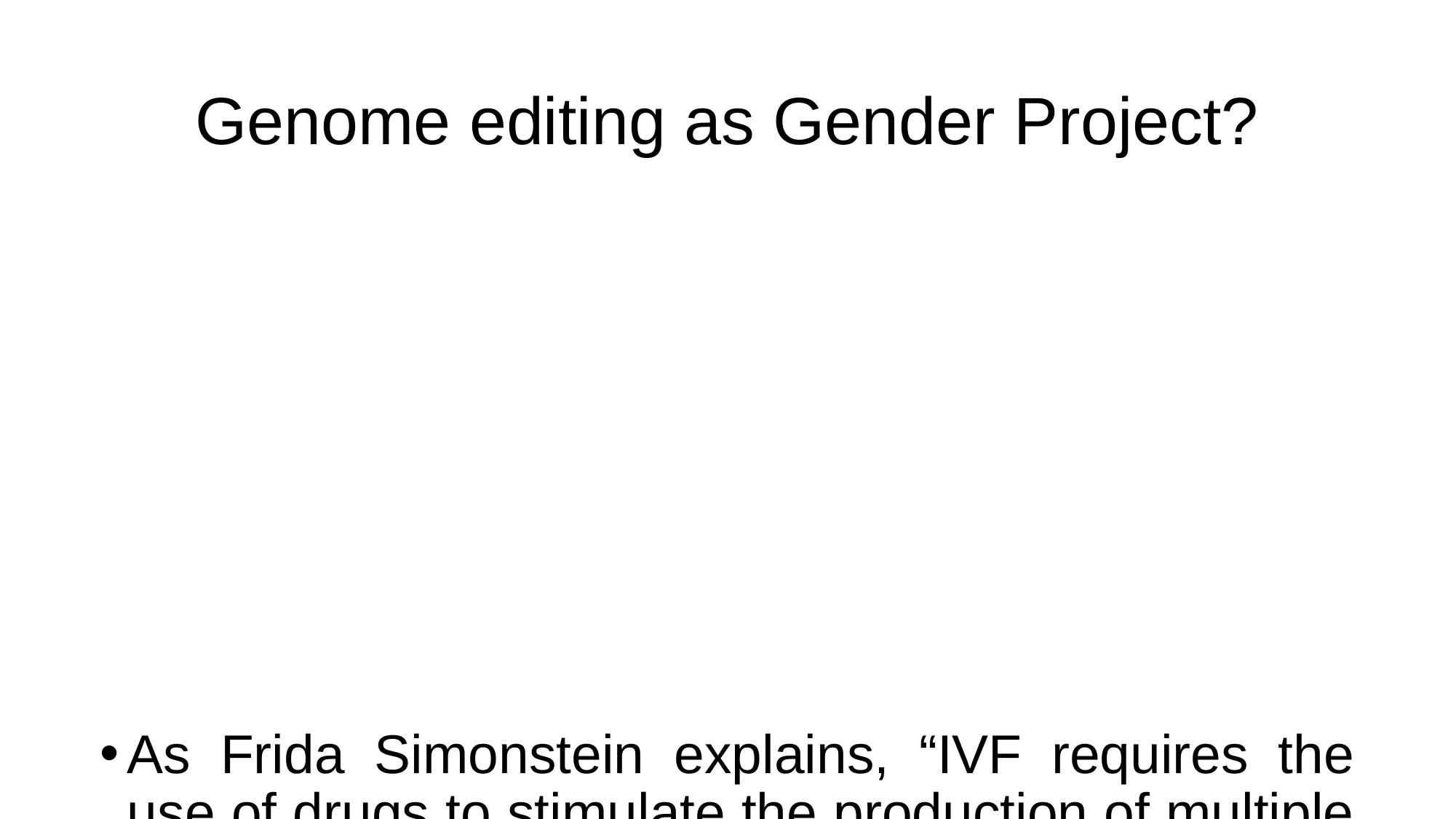

# Genome editing as Gender Project?

As Frida Simonstein explains, “IVF requires the use of drugs to stimulate the production of multiple ova, following which the ova are removed from the woman’s body, fertilized and inserted into her uterus”. (p. 5). “Would it be fair – Simonstein wonders – to add the pain and the risks involved in IVF to women’s challenging reproductive tasks?”